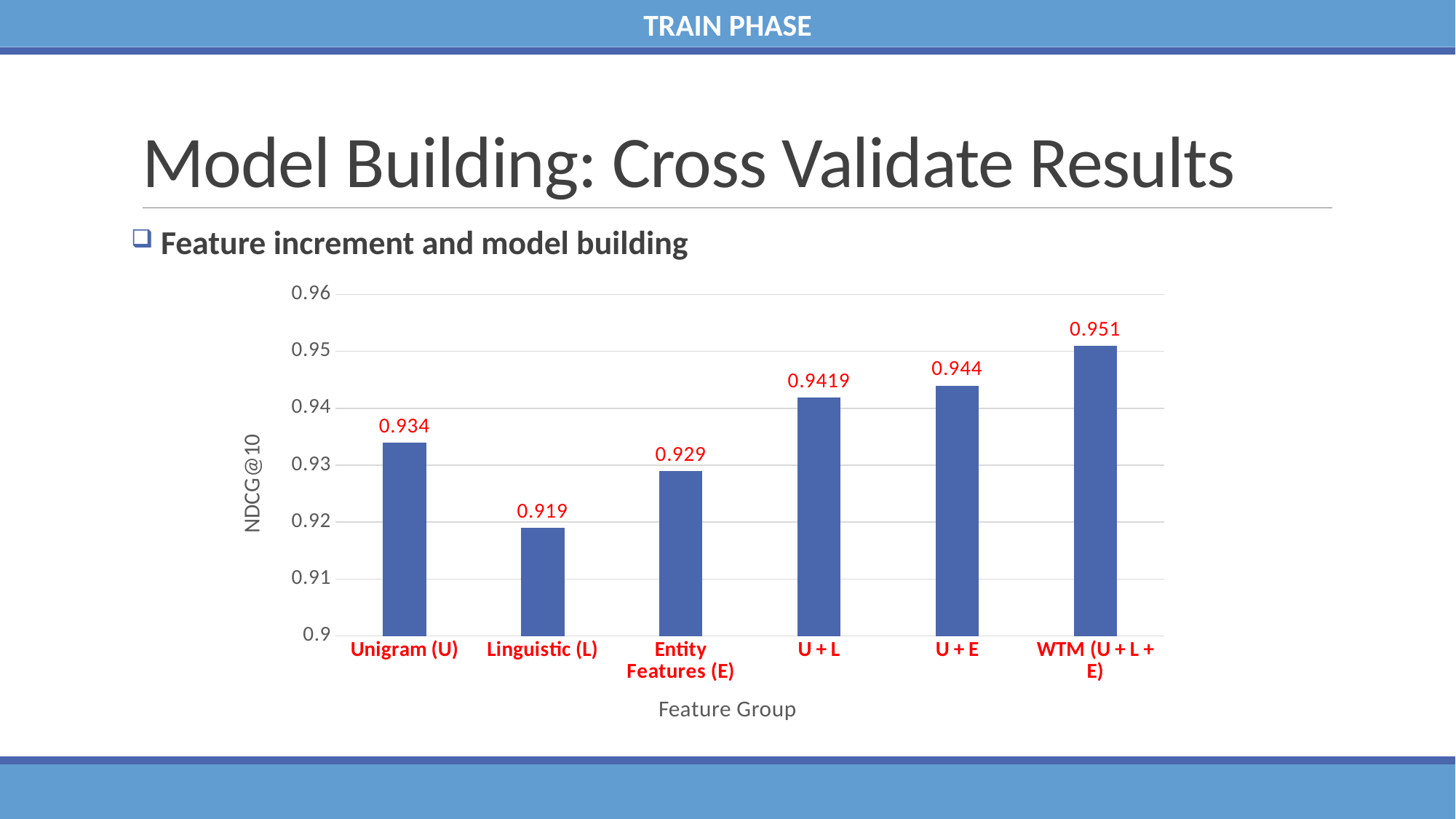

TRAIN PHASE
# Model Building: Cross Validate Results
 Feature increment and model building

### Chart

| Category | NDCG@10 |
|---|---|
| Unigram (U) | 0.934 |
| Linguistic (L) | 0.919 |
| Entity Features (E) | 0.929 |
| U + L | 0.9419 |
| U + E | 0.944 |
| WTM (U + L + E) | 0.951 |